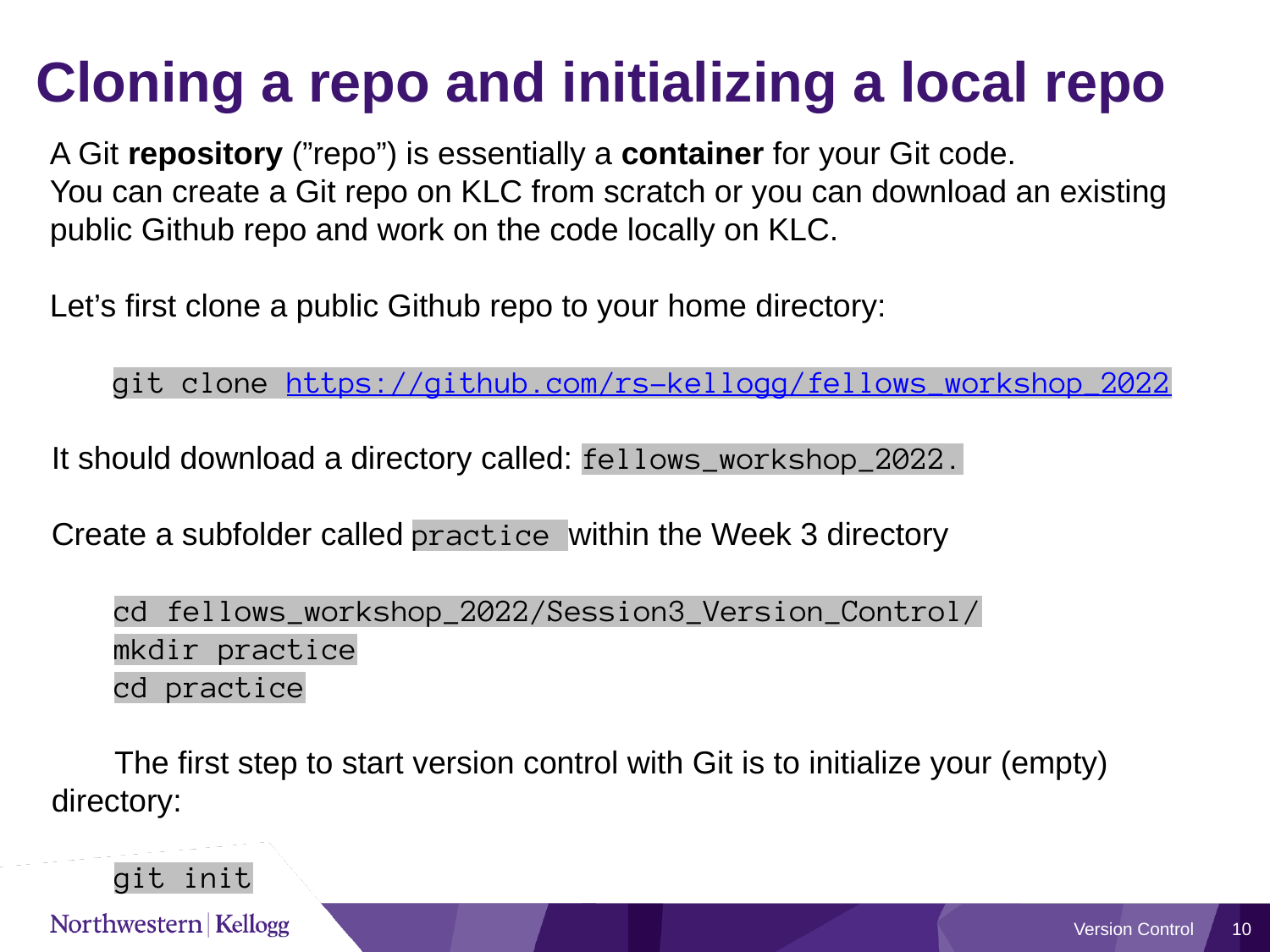

# Cloning a repo and initializing a local repo
A Git repository (”repo”) is essentially a container for your Git code.
You can create a Git repo on KLC from scratch or you can download an existing public Github repo and work on the code locally on KLC.

Let’s first clone a public Github repo to your home directory:

git clone https://github.com/rs-kellogg/fellows_workshop_2022

It should download a directory called: fellows_workshop_2022.

Create a subfolder called practice within the Week 3 directory

cd fellows_workshop_2022/Session3_Version_Control/
mkdir practice
cd practice

The first step to start version control with Git is to initialize your (empty) directory:

git init
Version Control
10